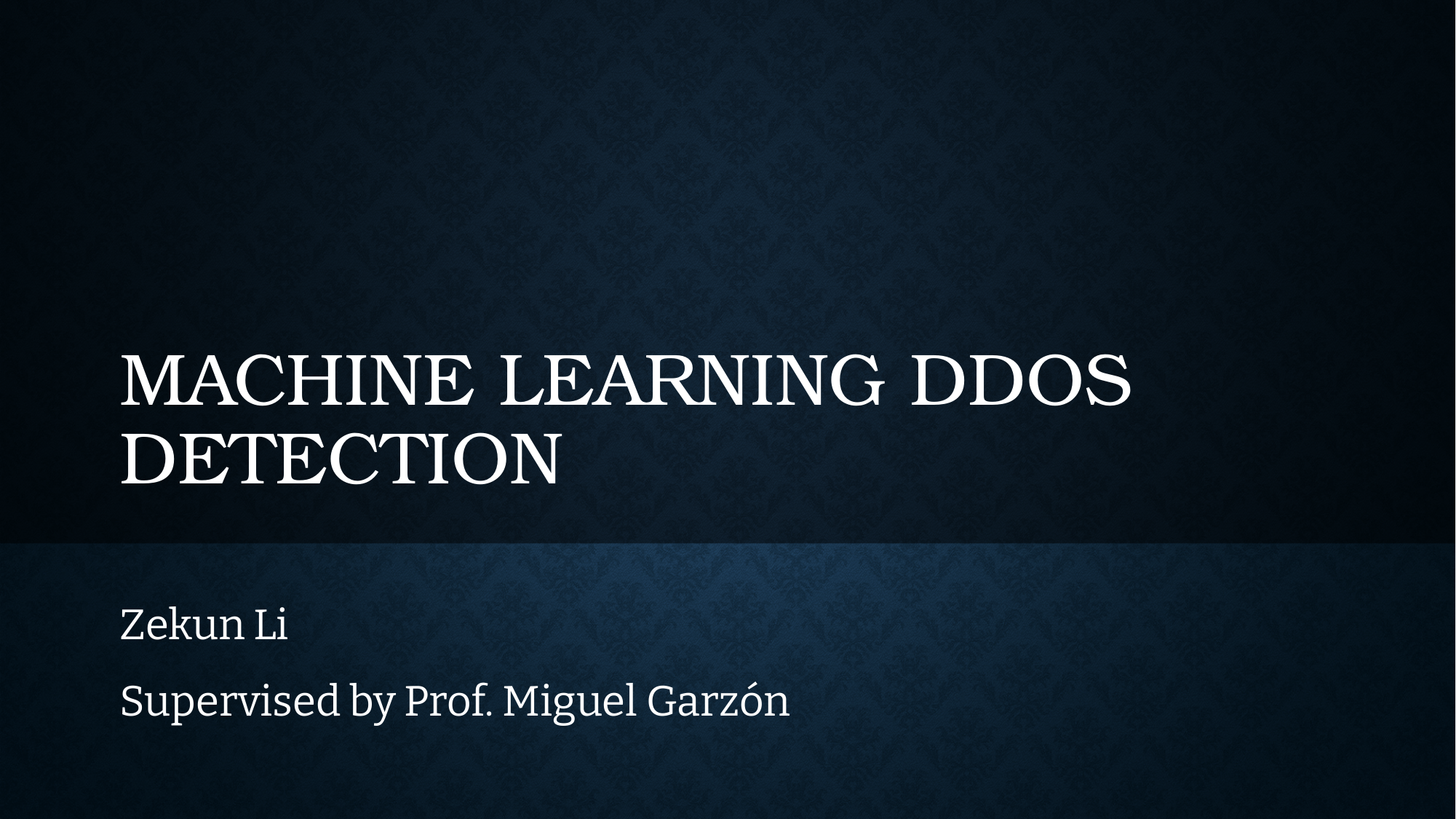

# Machine Learning DDoS Detection
Zekun Li
Supervised by Prof. Miguel Garzón